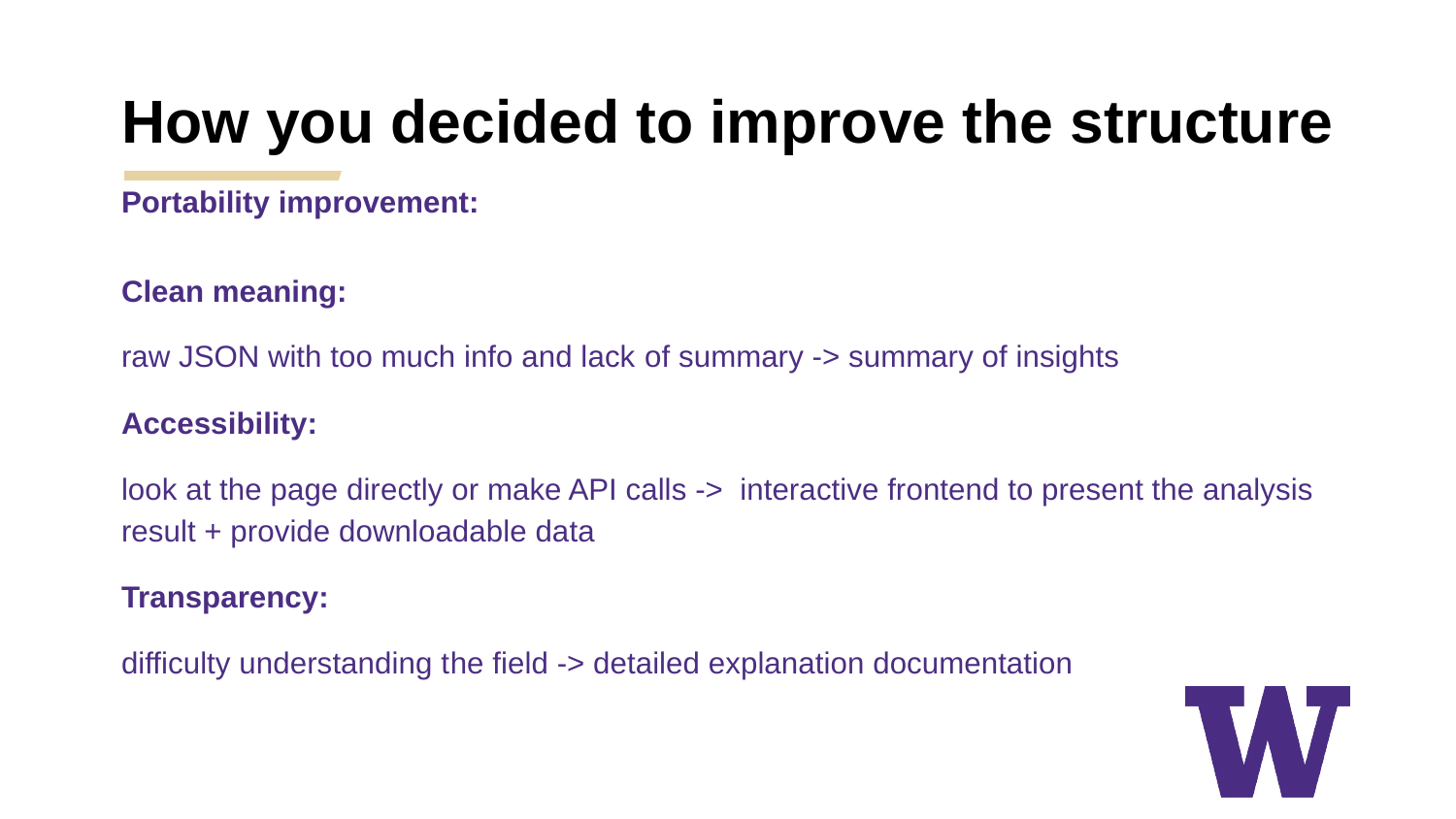

# How you decided to improve the structure
Portability improvement:
Clean meaning:
raw JSON with too much info and lack of summary -> summary of insights
Accessibility:
look at the page directly or make API calls ->  interactive frontend to present the analysis result + provide downloadable data
Transparency:
difficulty understanding the field -> detailed explanation documentation